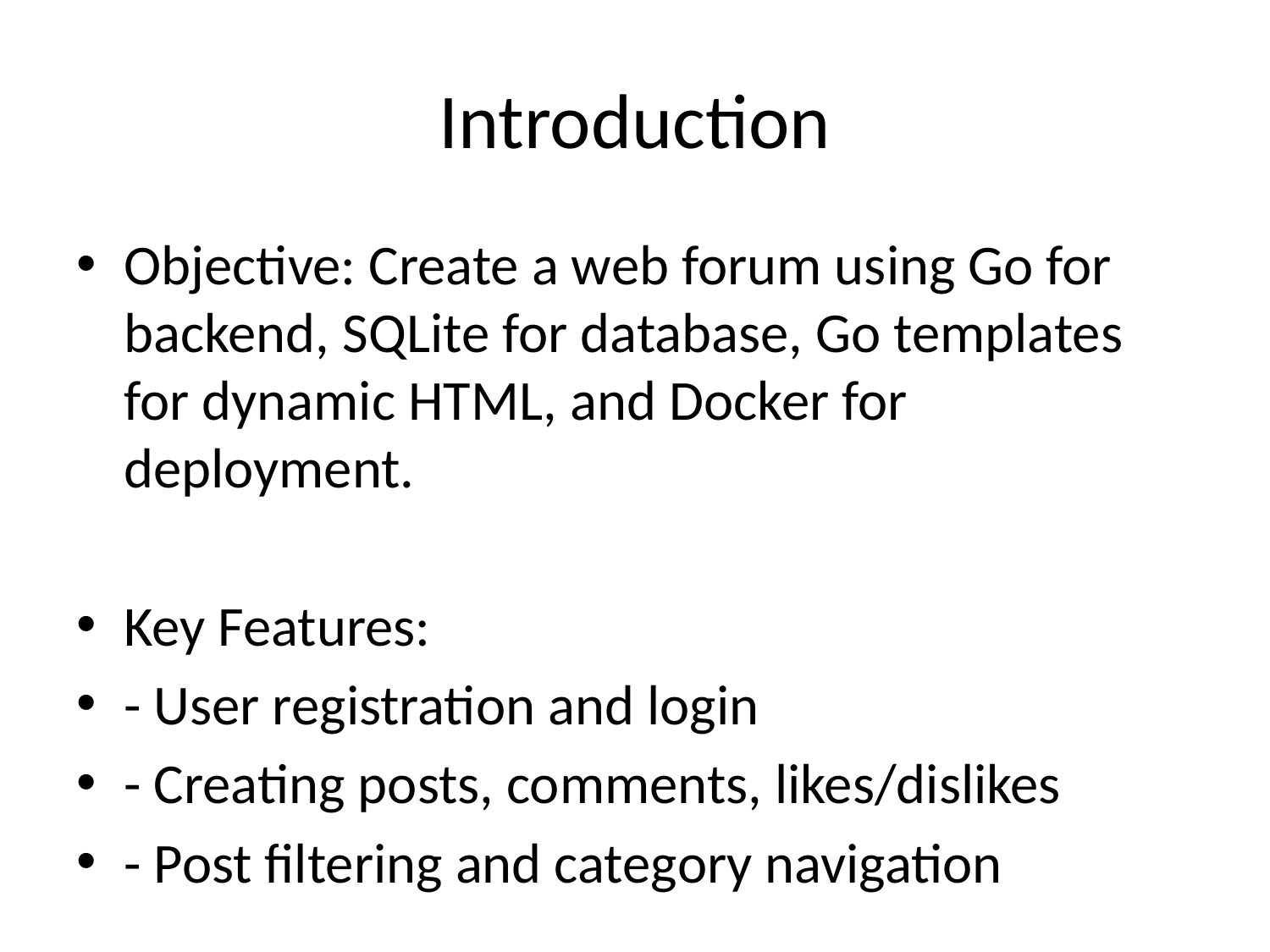

# Introduction
Objective: Create a web forum using Go for backend, SQLite for database, Go templates for dynamic HTML, and Docker for deployment.

Key Features:
- User registration and login
- Creating posts, comments, likes/dislikes
- Post filtering and category navigation